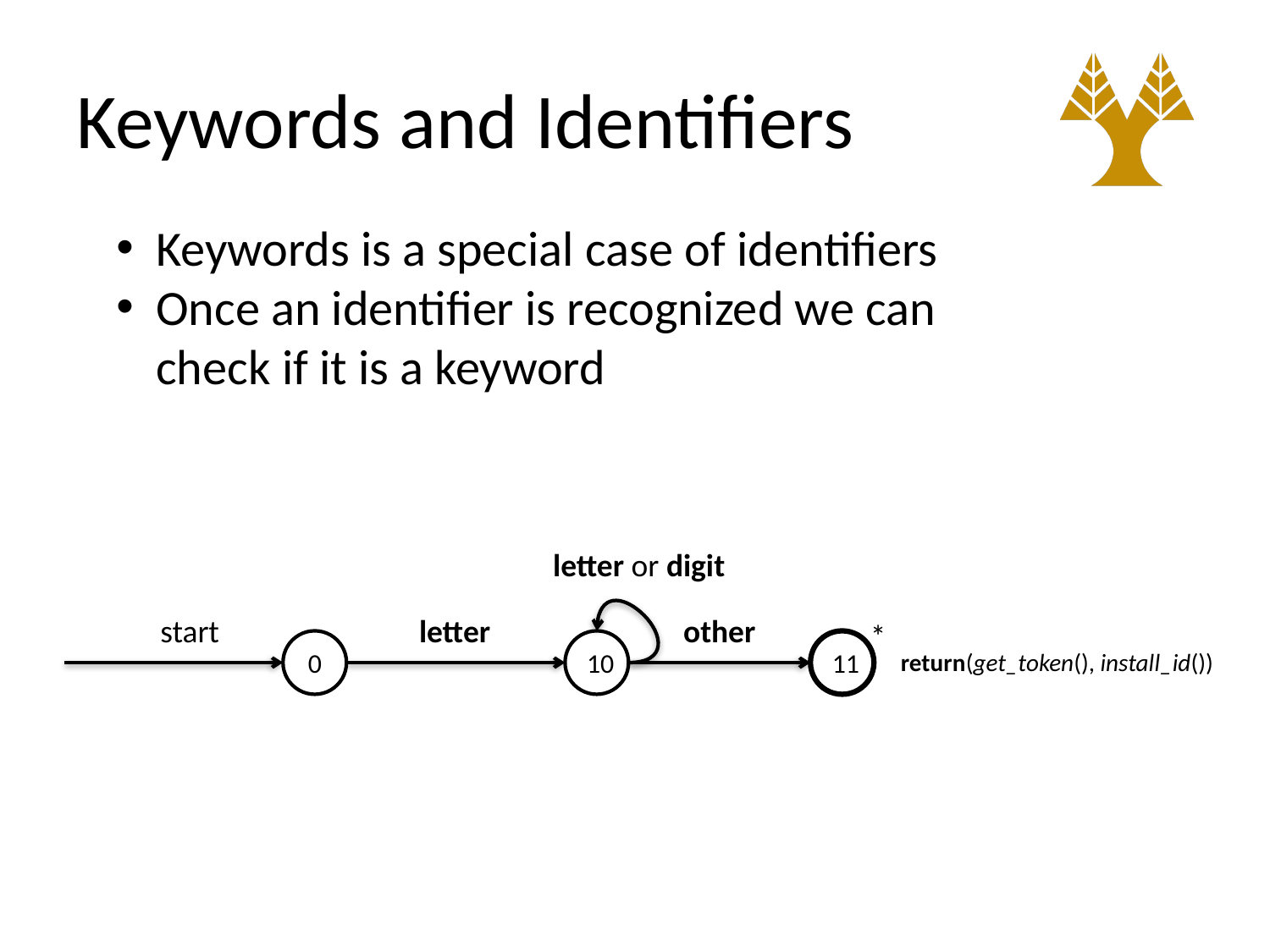

# Keywords and Identifiers
Keywords is a special case of identifiers
Once an identifier is recognized we can
check if it is a keyword
letter or digit
start
letter
other
*
0
10
11
return(get_token(), install_id())